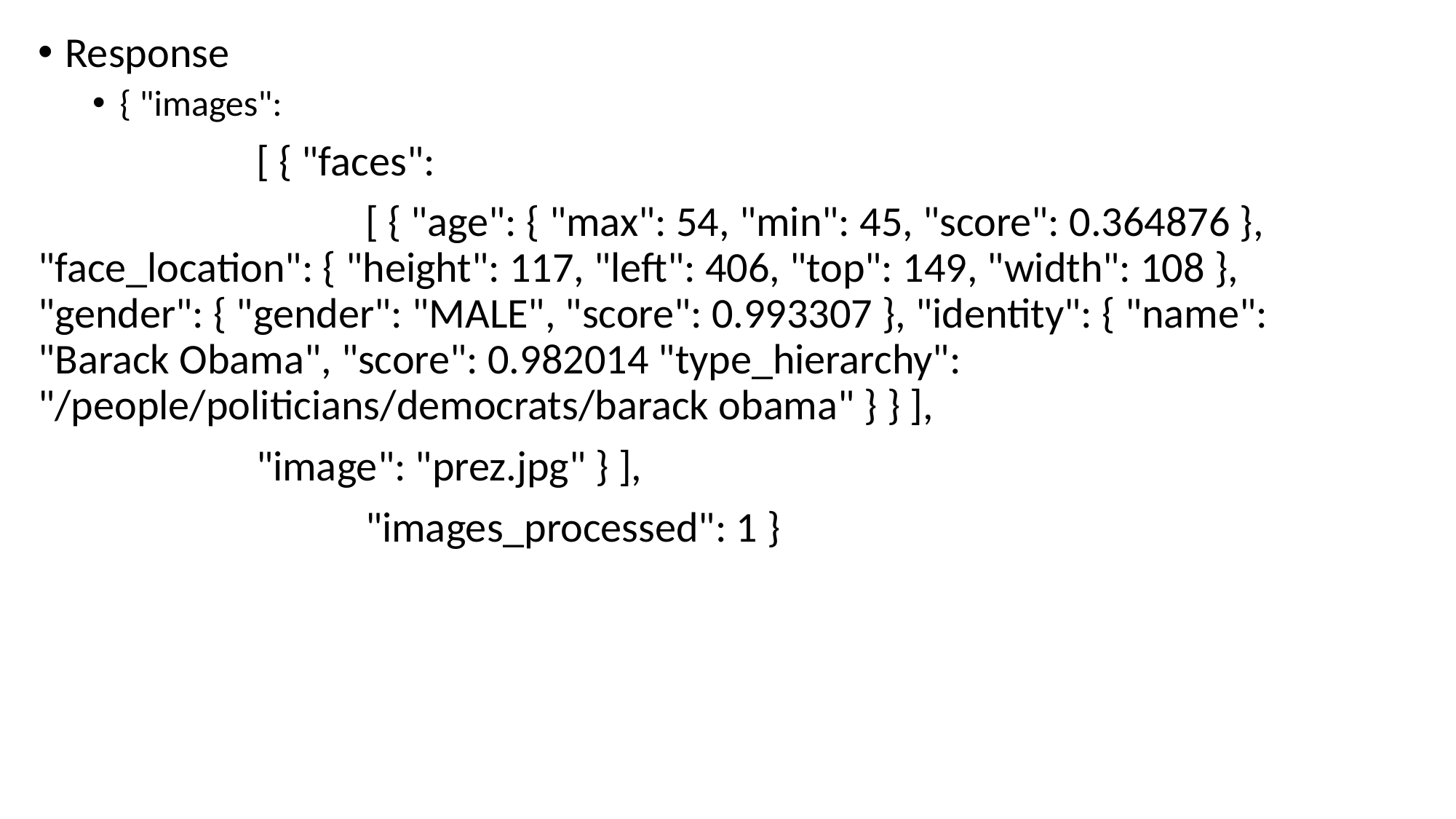

Response
{ "images":
		[ { "faces":
			[ { "age": { "max": 54, "min": 45, "score": 0.364876 }, "face_location": { "height": 117, "left": 406, "top": 149, "width": 108 }, "gender": { "gender": "MALE", "score": 0.993307 }, "identity": { "name": "Barack Obama", "score": 0.982014 "type_hierarchy": "/people/politicians/democrats/barack obama" } } ],
		"image": "prez.jpg" } ],
			"images_processed": 1 }